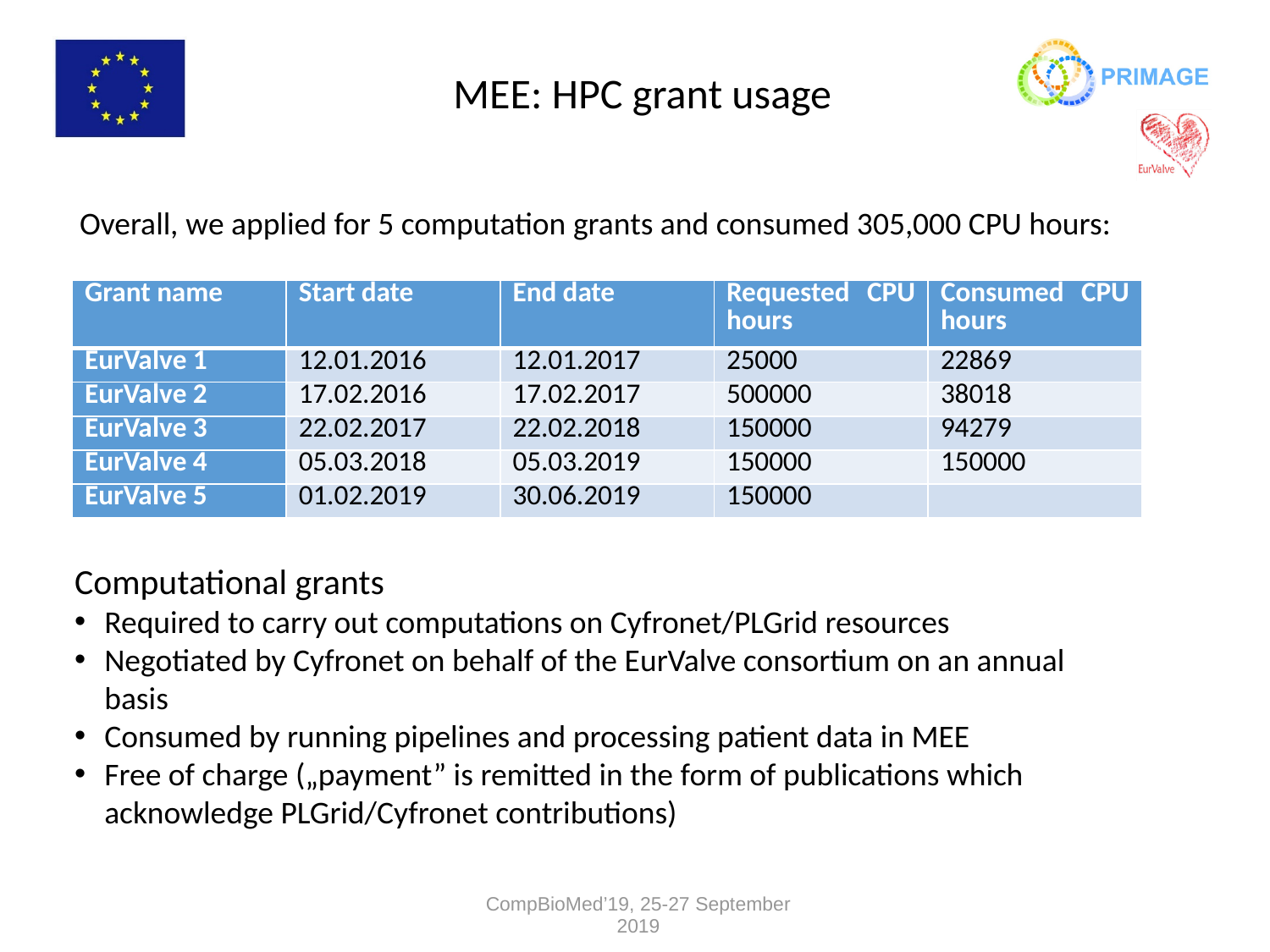

MEE: HPC grant usage

Overall, we applied for 5 computation grants and consumed 305,000 CPU hours:
| Grant name | Start date | End date | Requested CPU hours | Consumed CPU hours |
| --- | --- | --- | --- | --- |
| EurValve 1 | 12.01.2016 | 12.01.2017 | 25000 | 22869 |
| EurValve 2 | 17.02.2016 | 17.02.2017 | 500000 | 38018 |
| EurValve 3 | 22.02.2017 | 22.02.2018 | 150000 | 94279 |
| EurValve 4 | 05.03.2018 | 05.03.2019 | 150000 | 150000 |
| EurValve 5 | 01.02.2019 | 30.06.2019 | 150000 |  |
Computational grants
Required to carry out computations on Cyfronet/PLGrid resources
Negotiated by Cyfronet on behalf of the EurValve consortium on an annual basis
Consumed by running pipelines and processing patient data in MEE
Free of charge („payment” is remitted in the form of publications which acknowledge PLGrid/Cyfronet contributions)